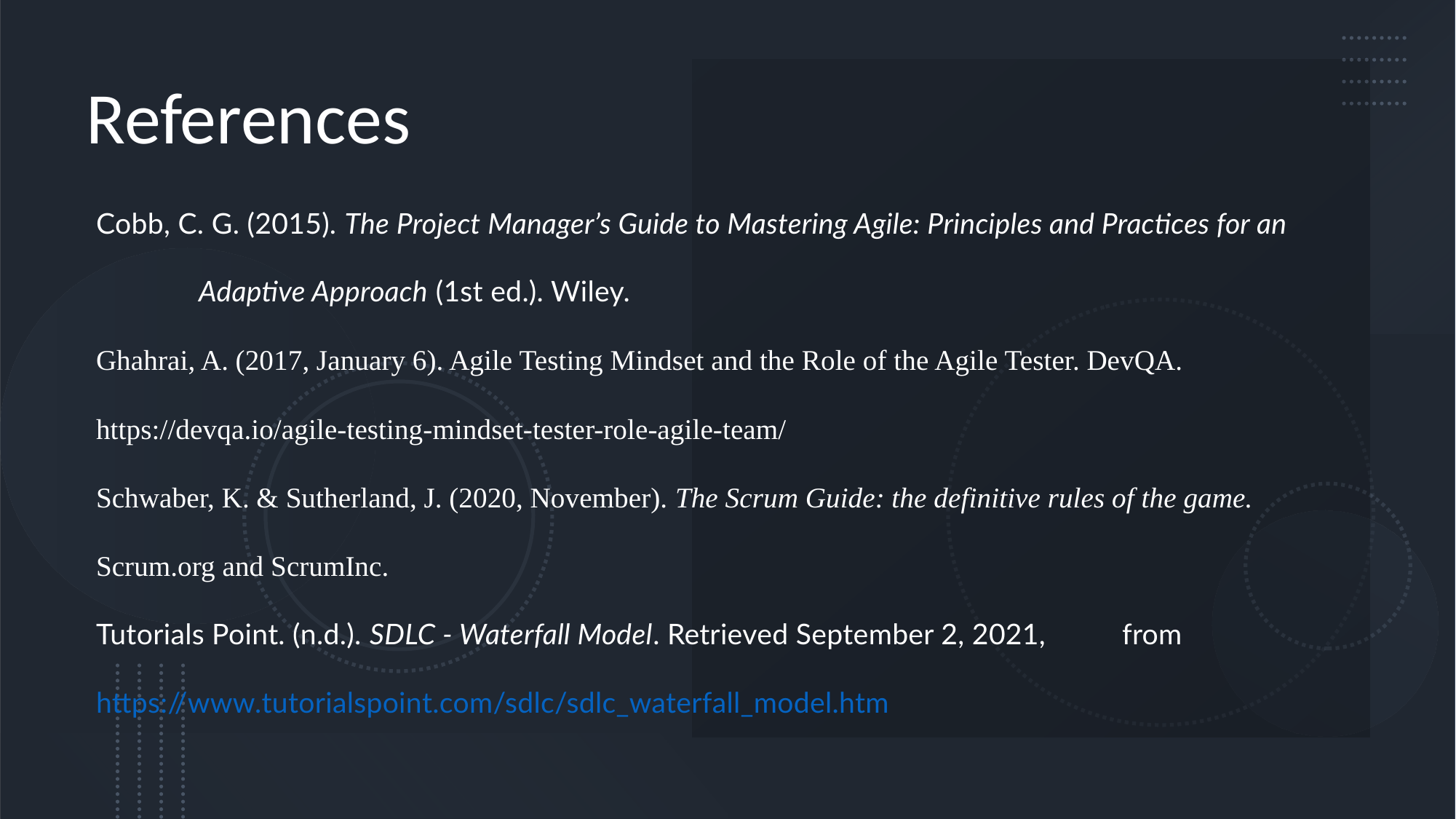

# References

Cobb, C. G. (2015). The Project Manager’s Guide to Mastering Agile: Principles and Practices for an
 	Adaptive Approach (1st ed.). Wiley.
Ghahrai, A. (2017, January 6). Agile Testing Mindset and the Role of the Agile Tester. DevQA. 	https://devqa.io/agile-testing-mindset-tester-role-agile-team/
Schwaber, K. & Sutherland, J. (2020, November). The Scrum Guide: the definitive rules of the game. 	Scrum.org and ScrumInc.
Tutorials Point. (n.d.). SDLC - Waterfall Model. Retrieved September 2, 2021, 	from https://www.tutorialspoint.com/sdlc/sdlc_waterfall_model.htm